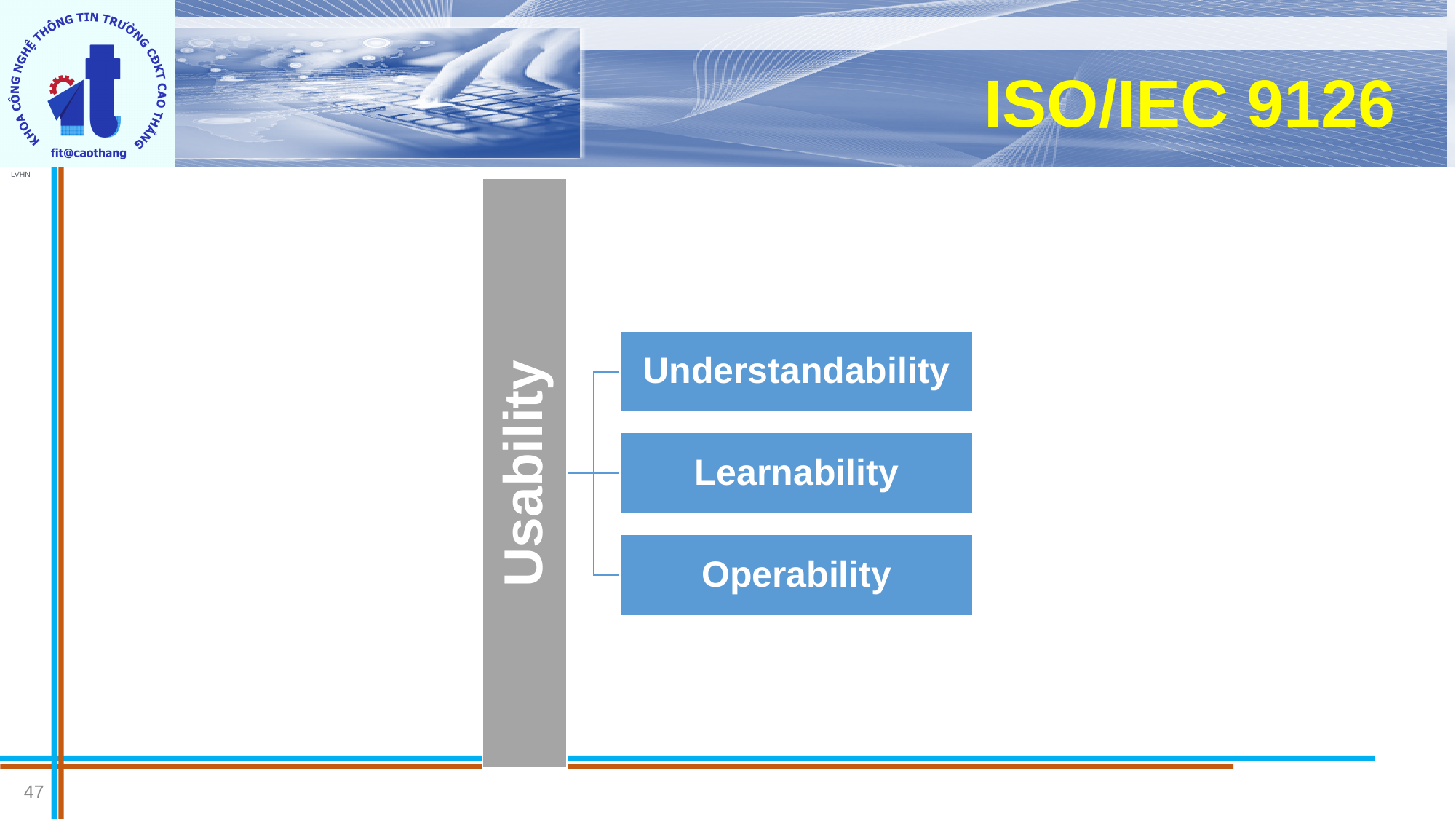

# ISO/IEC 9126

Usability
Understandability
Learnability
Operability

47